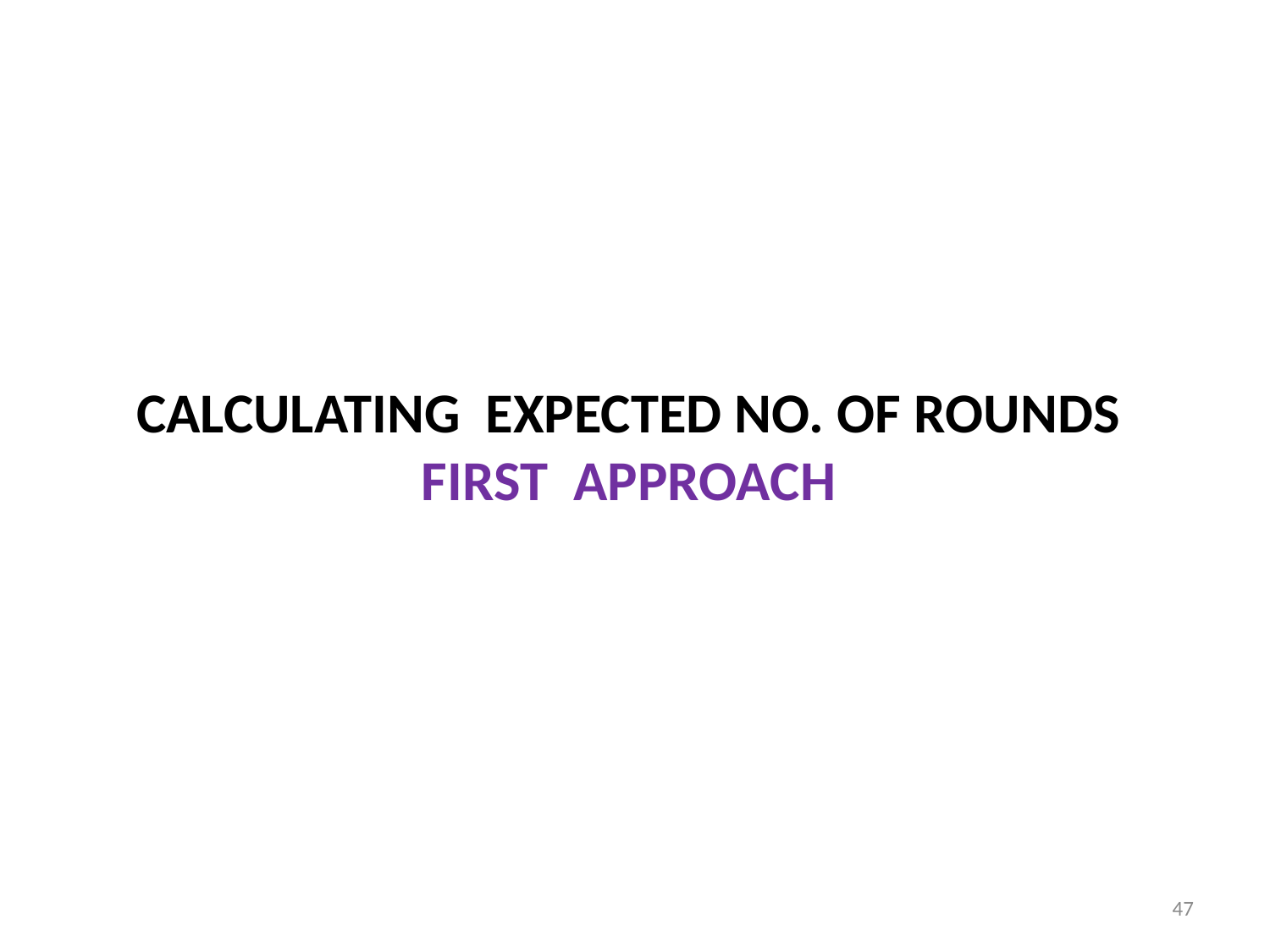

# Calculating  expected no. of rounds FIRST  Approach

47